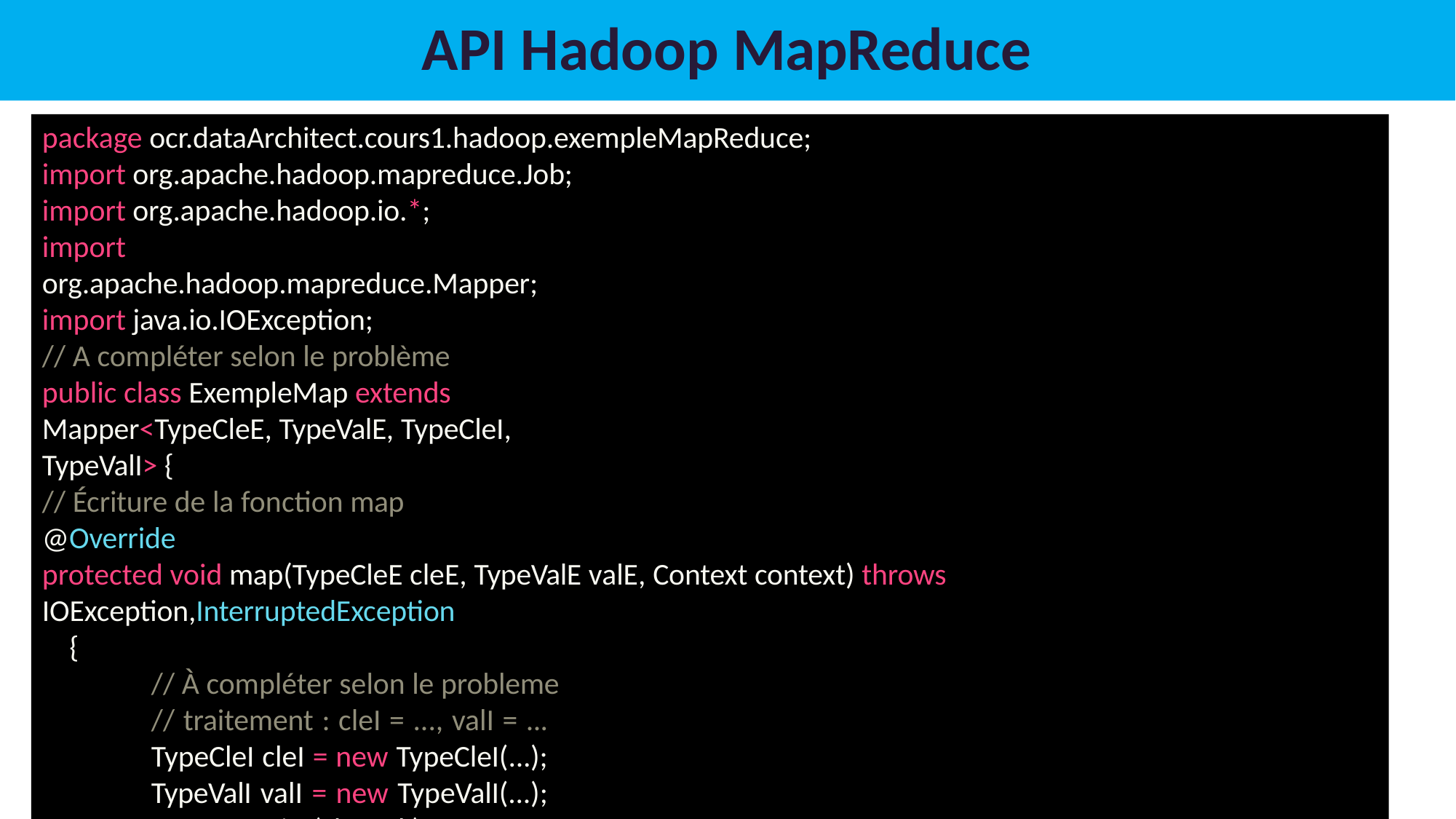

# API Hadoop MapReduce

package ocr.dataArchitect.cours1.hadoop.exempleMapReduce;
import org.apache.hadoop.mapreduce.Job; import org.apache.hadoop.io.*;
import org.apache.hadoop.mapreduce.Mapper;
import java.io.IOException;
// A compléter selon le problème
public class ExempleMap extends Mapper<TypeCleE, TypeValE, TypeCleI, TypeValI> {
// Écriture de la fonction map @Override
protected void map(TypeCleE cleE, TypeValE valE, Context context) throws IOException,InterruptedException
{
// À compléter selon le probleme
// traitement : cleI = ..., valI = ... TypeCleI cleI = new TypeCleI(...); TypeValI valI = new TypeValI(...); context.write(cleI,valI);
}
}